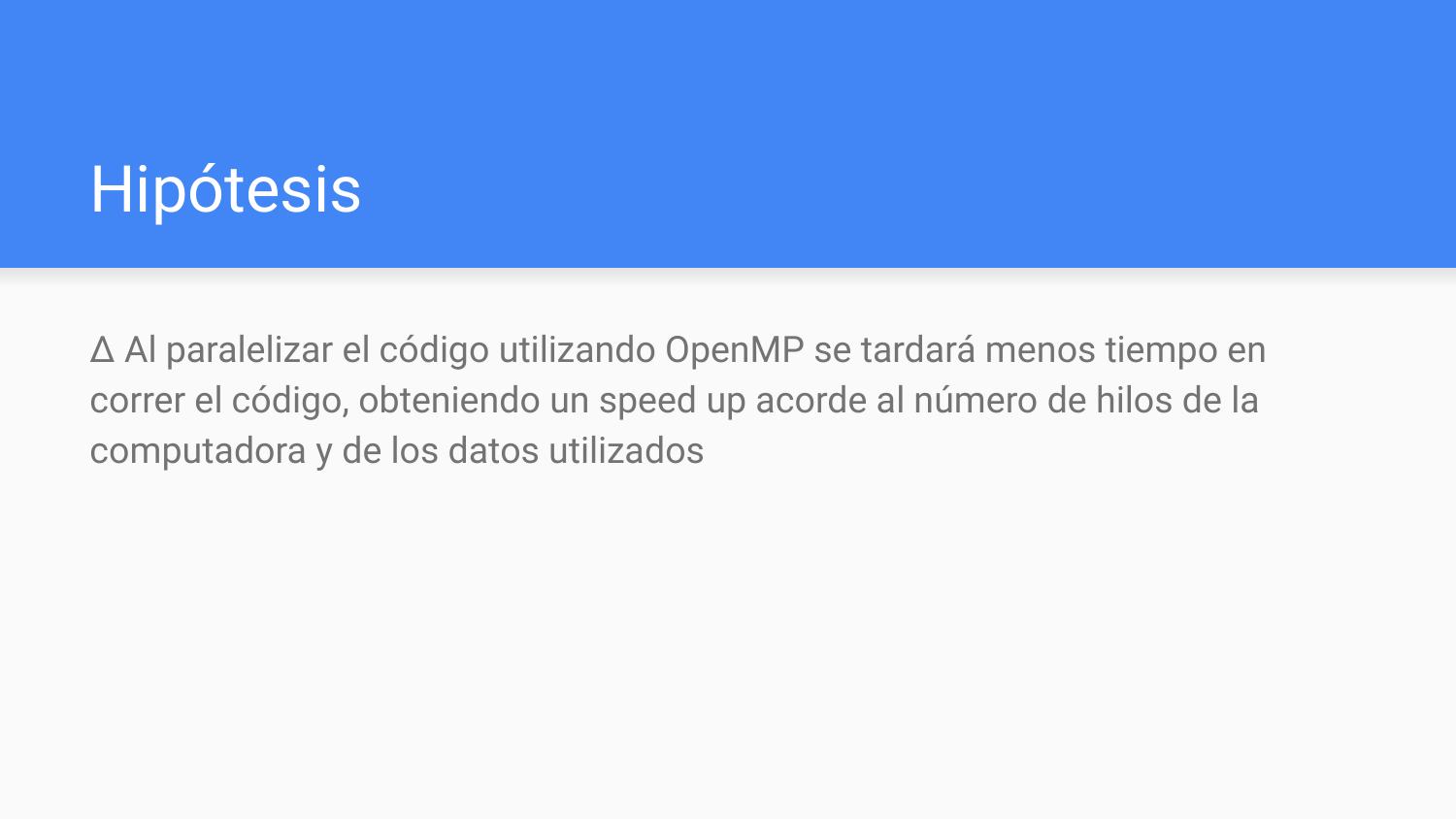

# Hipótesis
∆ Al paralelizar el código utilizando OpenMP se tardará menos tiempo en correr el código, obteniendo un speed up acorde al número de hilos de la computadora y de los datos utilizados